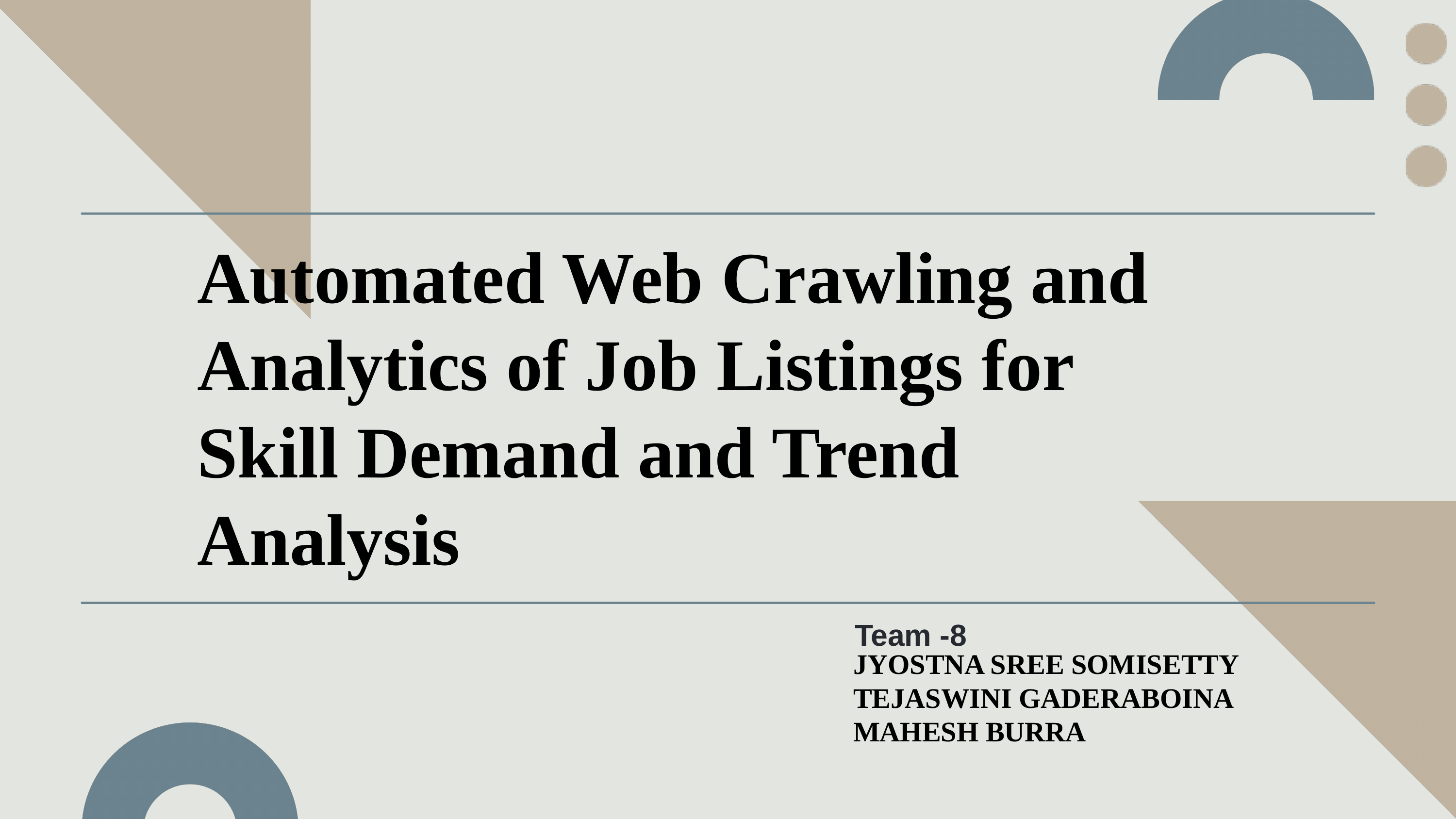

Automated Web Crawling and Analytics of Job Listings for Skill Demand and Trend Analysis

Team -8

JYOSTNA SREE SOMISETTY
TEJASWINI GADERABOINA
MAHESH BURRA